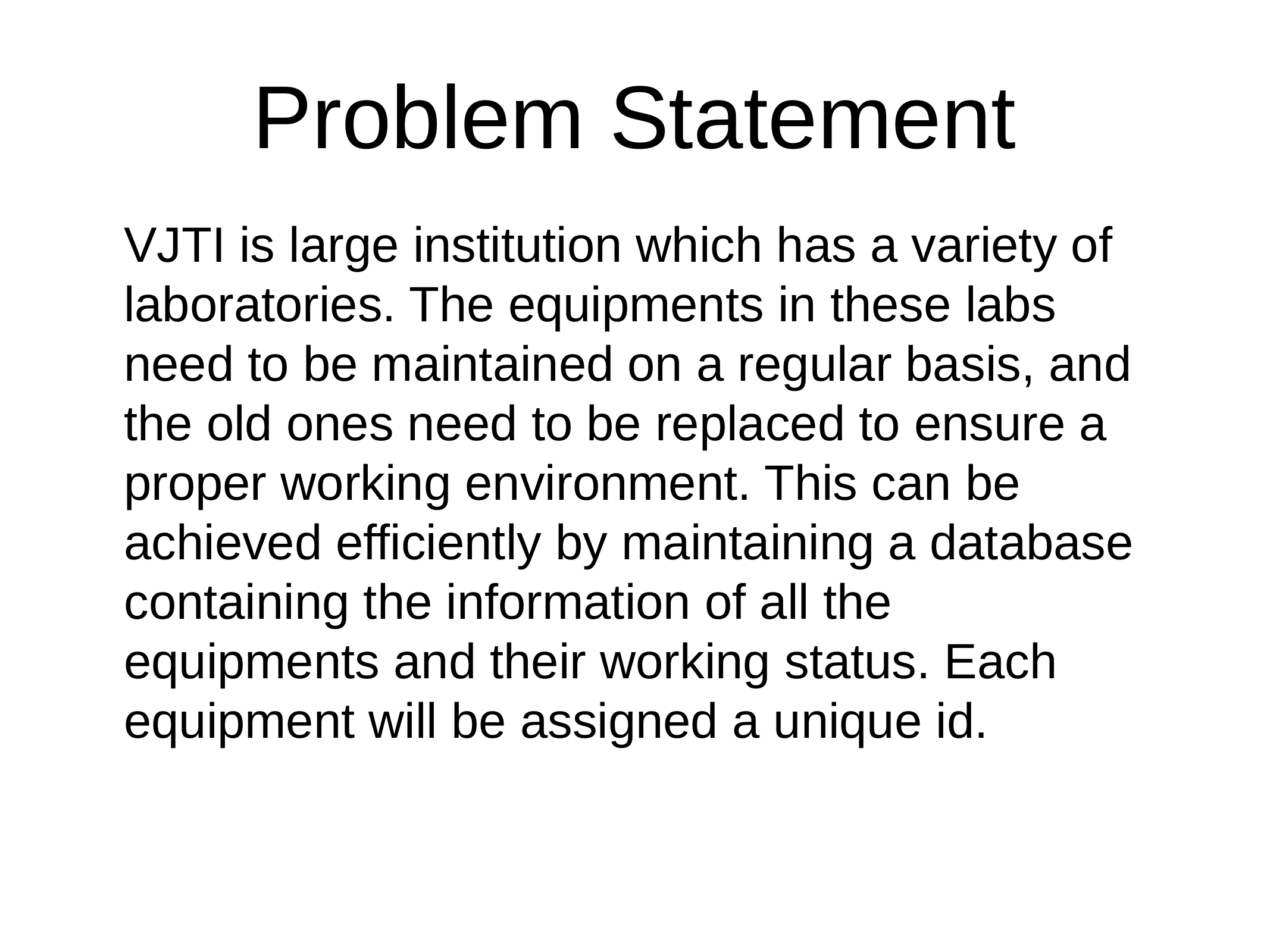

# Problem Statement
VJTI is large institution which has a variety of laboratories. The equipments in these labs need to be maintained on a regular basis, and the old ones need to be replaced to ensure a proper working environment. This can be achieved efficiently by maintaining a database containing the information of all the equipments and their working status. Each equipment will be assigned a unique id.